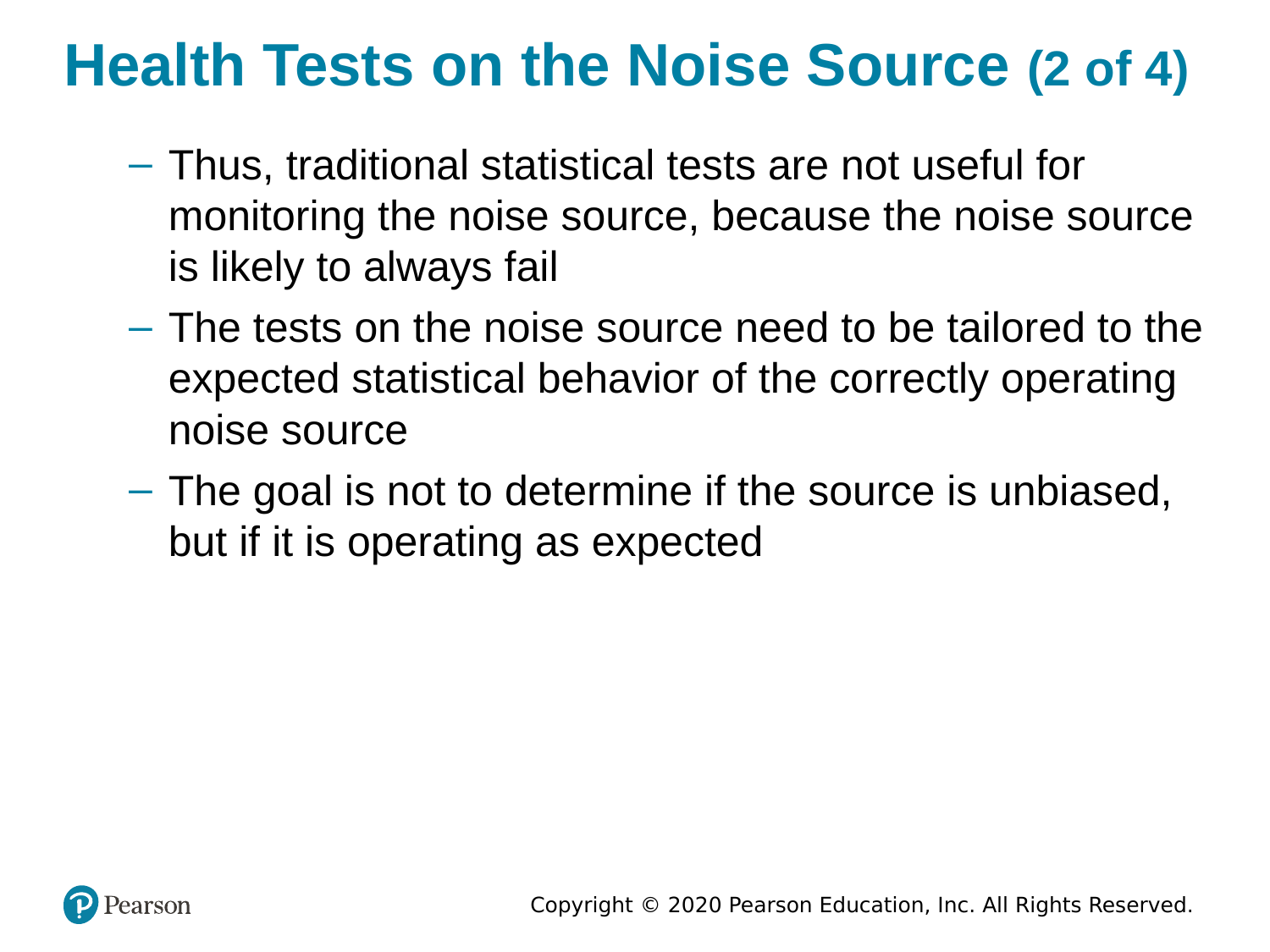

# Health Tests on the Noise Source (2 of 4)
Thus, traditional statistical tests are not useful for monitoring the noise source, because the noise source is likely to always fail
The tests on the noise source need to be tailored to the expected statistical behavior of the correctly operating noise source
The goal is not to determine if the source is unbiased, but if it is operating as expected